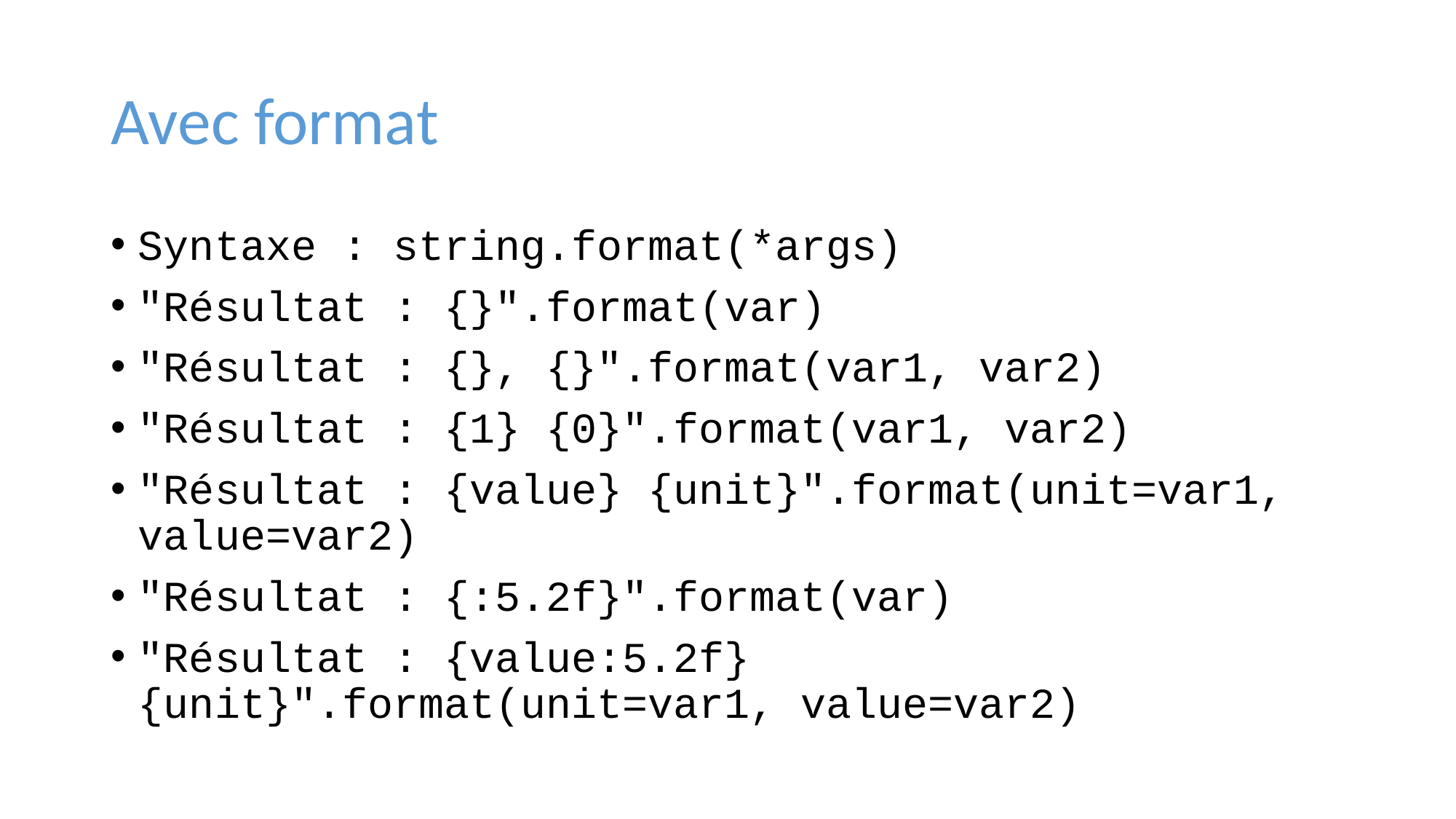

# Avec format
Syntaxe : string.format(*args)
"Résultat : {}".format(var)
"Résultat : {}, {}".format(var1, var2)
"Résultat : {1} {0}".format(var1, var2)
"Résultat : {value} {unit}".format(unit=var1, value=var2)
"Résultat : {:5.2f}".format(var)
"Résultat : {value:5.2f} {unit}".format(unit=var1, value=var2)